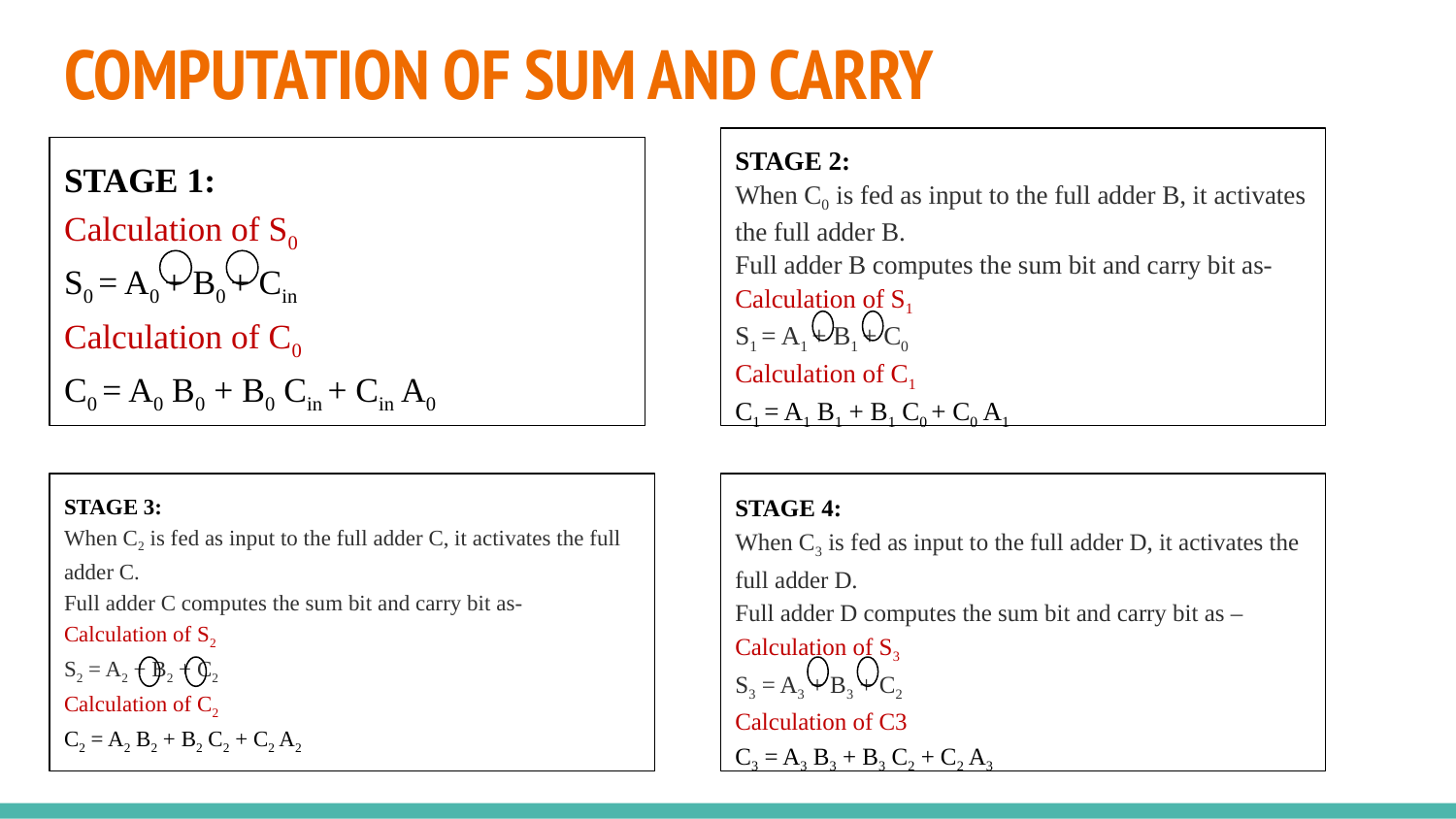

# COMPUTATION OF SUM AND CARRY
STAGE 2:
When C0 is fed as input to the full adder B, it activates the full adder B.
Full adder B computes the sum bit and carry bit as-
Calculation of S1
S1 = A1 + B1 + C0
Calculation of C1
C1 = A1 B1 + B1 C0 + C0 A1

STAGE 1:
Calculation of S0
S0 = A0 + B0 + Cin
Calculation of C0
C0 = A0 B0 + B0 Cin + Cin A0

STAGE 3:
When C2 is fed as input to the full adder C, it activates the full adder C.
Full adder C computes the sum bit and carry bit as-
Calculation of S2
S2 = A2 + B2 + C2
Calculation of C2
C2 = A2 B2 + B2 C2 + C2 A2
STAGE 4:
When C3 is fed as input to the full adder D, it activates the full adder D.
Full adder D computes the sum bit and carry bit as –
Calculation of S3
S3 = A3 + B3 + C2
Calculation of C3
C3 = A3 B3 + B3 C2 + C2 A3